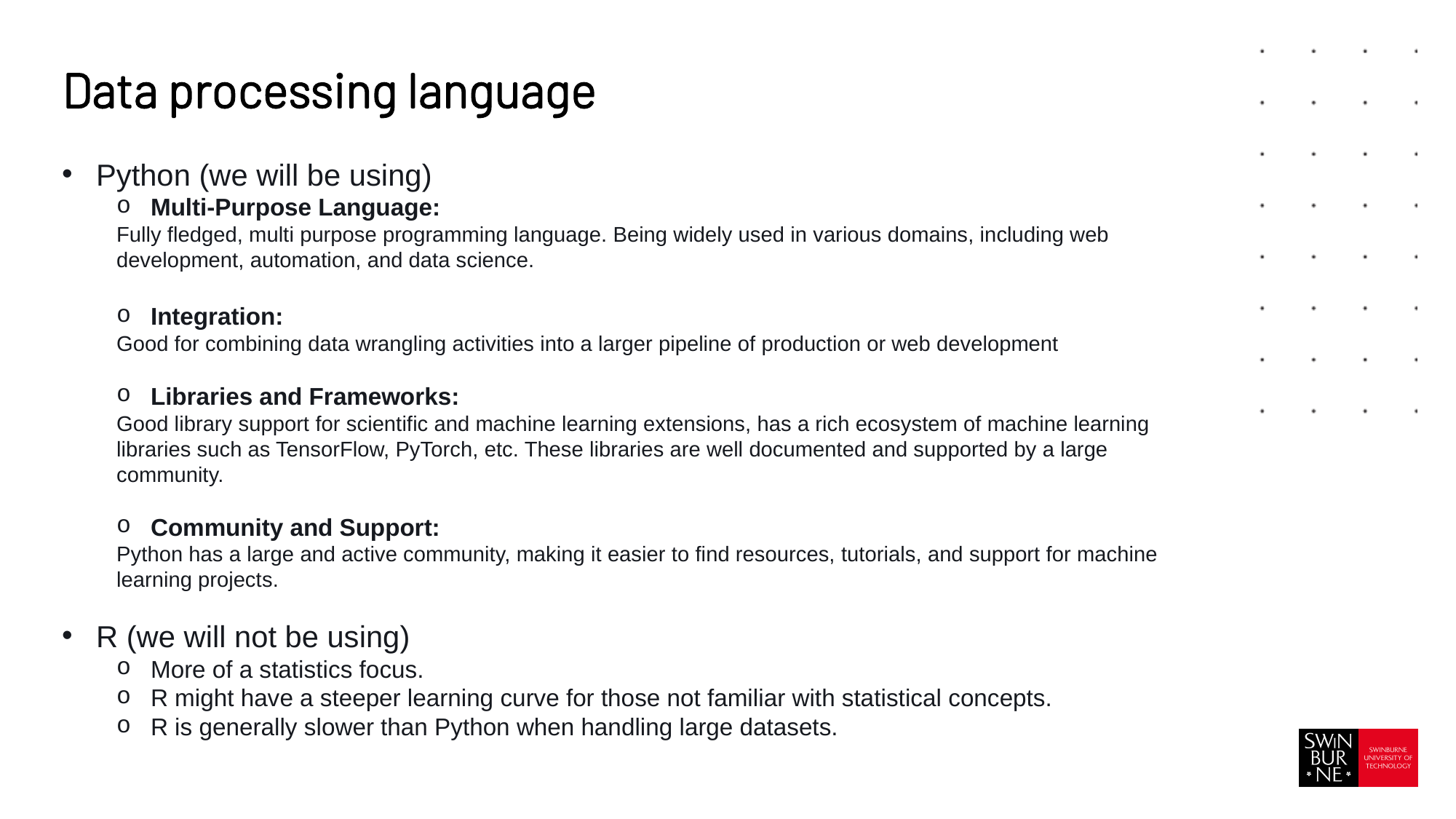

# Data processing language
Python (we will be using)
Multi-Purpose Language:
Fully fledged, multi purpose programming language. Being widely used in various domains, including web development, automation, and data science.

Integration:
Good for combining data wrangling activities into a larger pipeline of production or web development

Libraries and Frameworks:
Good library support for scientific and machine learning extensions, has a rich ecosystem of machine learning libraries such as TensorFlow, PyTorch, etc. These libraries are well documented and supported by a large community.

Community and Support:
Python has a large and active community, making it easier to find resources, tutorials, and support for machine learning projects.

R (we will not be using)
More of a statistics focus.
R might have a steeper learning curve for those not familiar with statistical concepts.
R is generally slower than Python when handling large datasets.